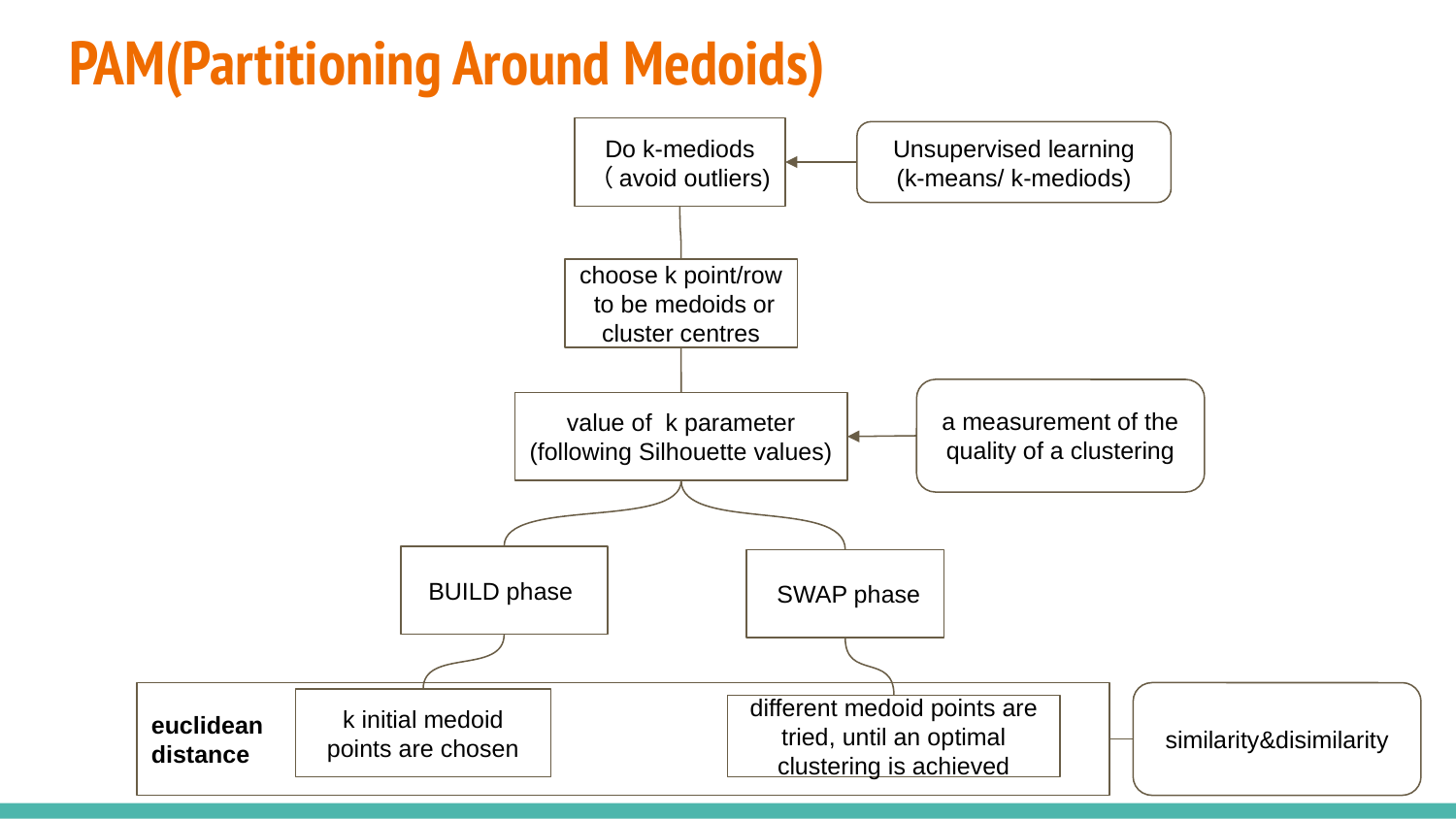

# PAM(Partitioning Around Medoids)
The PAM algorithm chooses k points/rows in the data to be medoids, or cluster centres.
The value k is a parameter that must be chosen (this can be chosen using Silhouette values, which are discussed later on in this post).
For each non-medoid point/row in the data, cluster membership is decided according to which medoid that point is closest to.
PAM consists of 2 phases: a BUILD phase and a SWAP phase.
In the BUILD phase, k initial medoid points are chosen.
In the SWAP phase, different medoid points are tried, until an optimal clustering is achieved.
I don’t describe or implement the BUILD phase (which is very simple) in this post, simply choosing random starting medoids. Further details can be found in the original paper:
Do k-mediods
（avoid outliers)
Unsupervised learning
(k-means/ k-mediods)
choose k point/row  to be medoids or cluster centres
a measurement of the quality of a clustering
value of  k parameter
(following Silhouette values)
BUILD phase
 SWAP phase
euclidean
distance
similarity&disimilarity
k initial medoid points are chosen
different medoid points are tried, until an optimal clustering is achieved